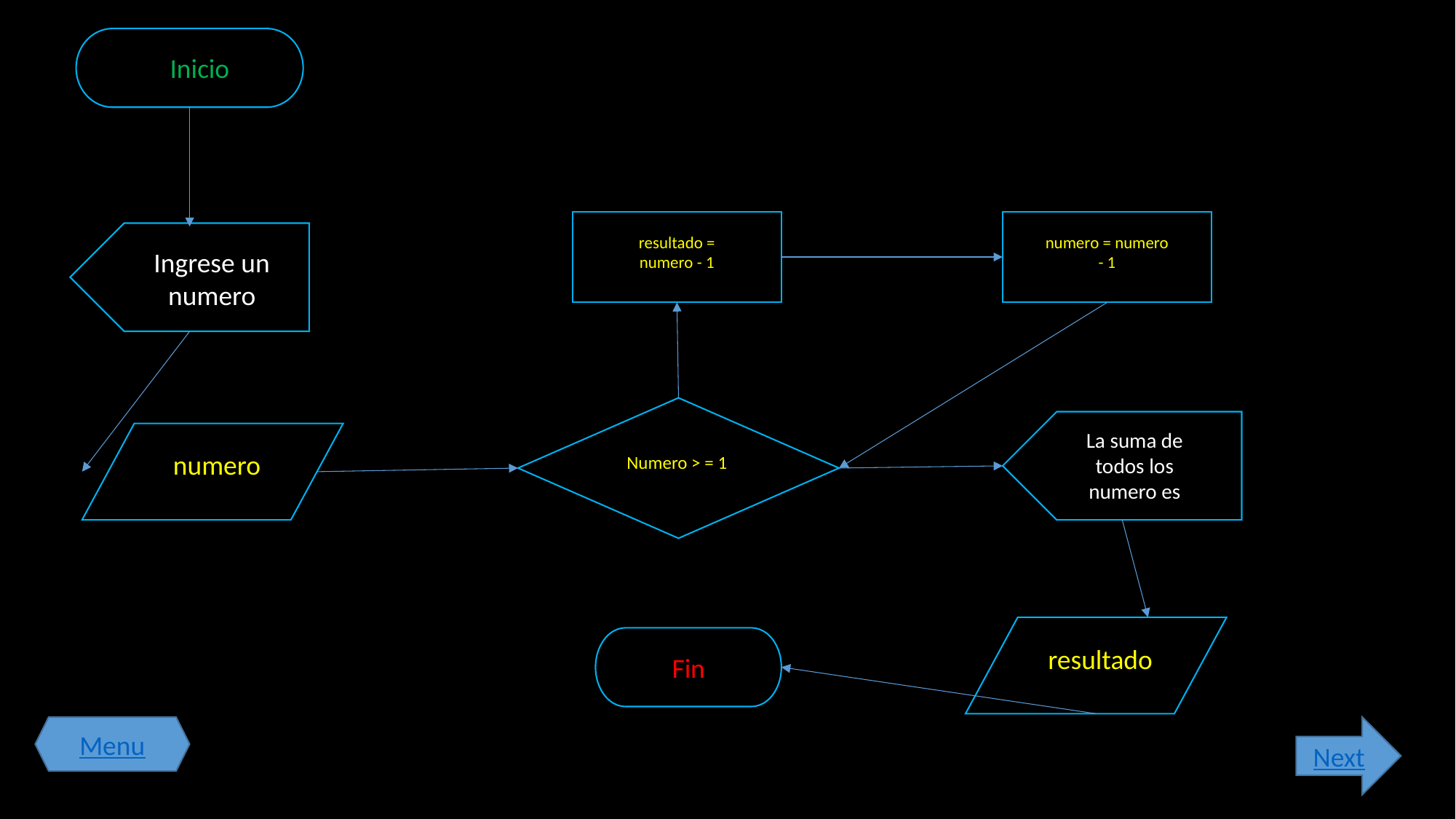

Inicio

resultado = numero - 1
numero = numero - 1
Ingrese un numero

La suma de todos los numero es

numero
Numero > = 1

resultado
Fin
Menu
Next